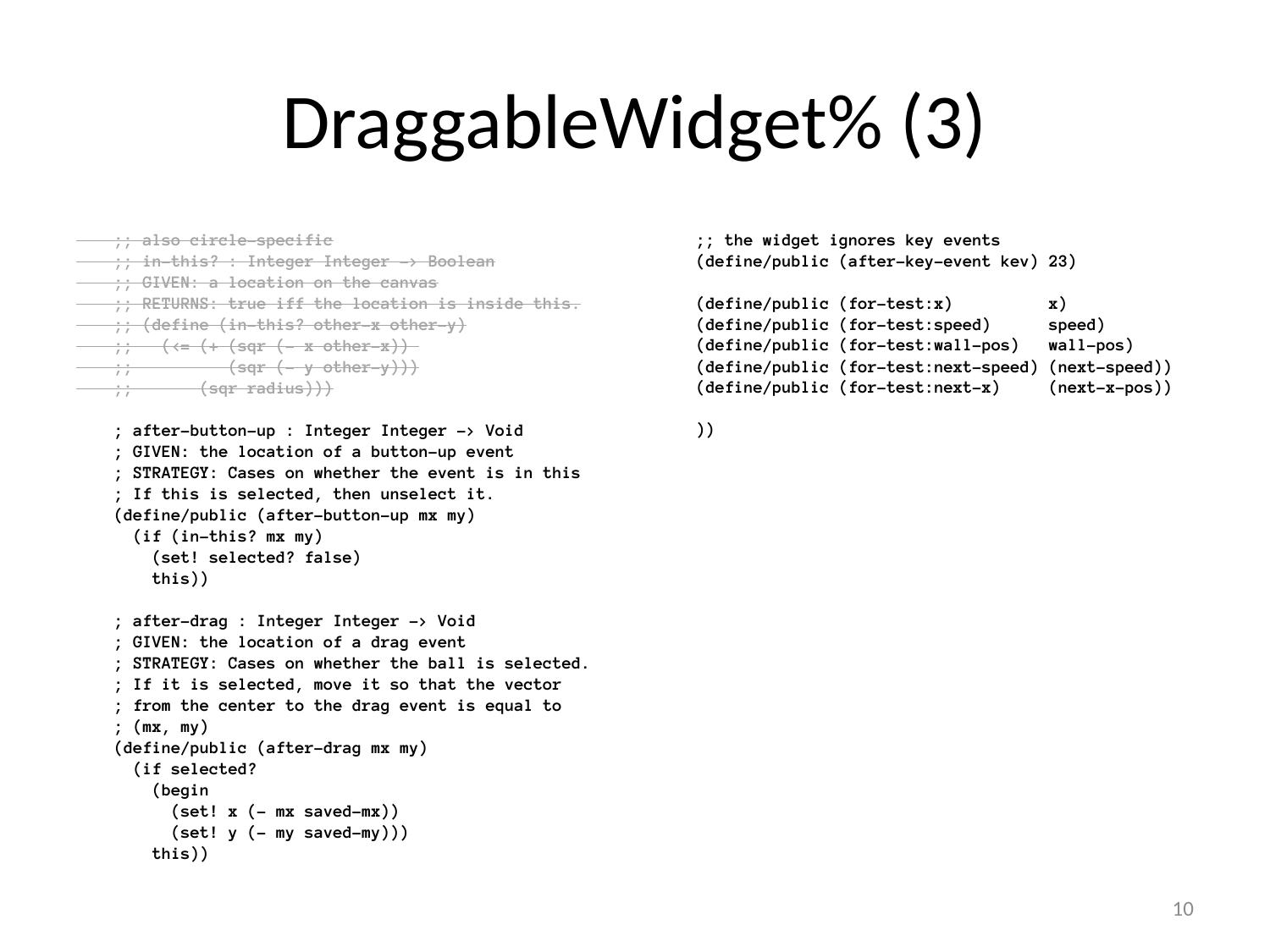

# DraggableWidget% (3)
    ;; also circle-specific
    ;; in-this? : Integer Integer -> Boolean
    ;; GIVEN: a location on the canvas
    ;; RETURNS: true iff the location is inside this.
    ;; (define (in-this? other-x other-y)
    ;;   (<= (+ (sqr (- x other-x))
    ;;          (sqr (- y other-y)))
    ;;       (sqr radius)))

    ; after-button-up : Integer Integer -> Void
    ; GIVEN: the location of a button-up event
    ; STRATEGY: Cases on whether the event is in this
    ; If this is selected, then unselect it.
    (define/public (after-button-up mx my)
      (if (in-this? mx my)
        (set! selected? false)
        this))

    ; after-drag : Integer Integer -> Void
    ; GIVEN: the location of a drag event
    ; STRATEGY: Cases on whether the ball is selected.
    ; If it is selected, move it so that the vector
    ; from the center to the drag event is equal to
    ; (mx, my)
    (define/public (after-drag mx my)
      (if selected?
        (begin
          (set! x (- mx saved-mx))
          (set! y (- my saved-my)))
        this))

    ;; the widget ignores key events
    (define/public (after-key-event kev) 23)

    (define/public (for-test:x)          x)
    (define/public (for-test:speed)      speed)
    (define/public (for-test:wall-pos)   wall-pos)
    (define/public (for-test:next-speed) (next-speed))
    (define/public (for-test:next-x)     (next-x-pos))

    ))

10